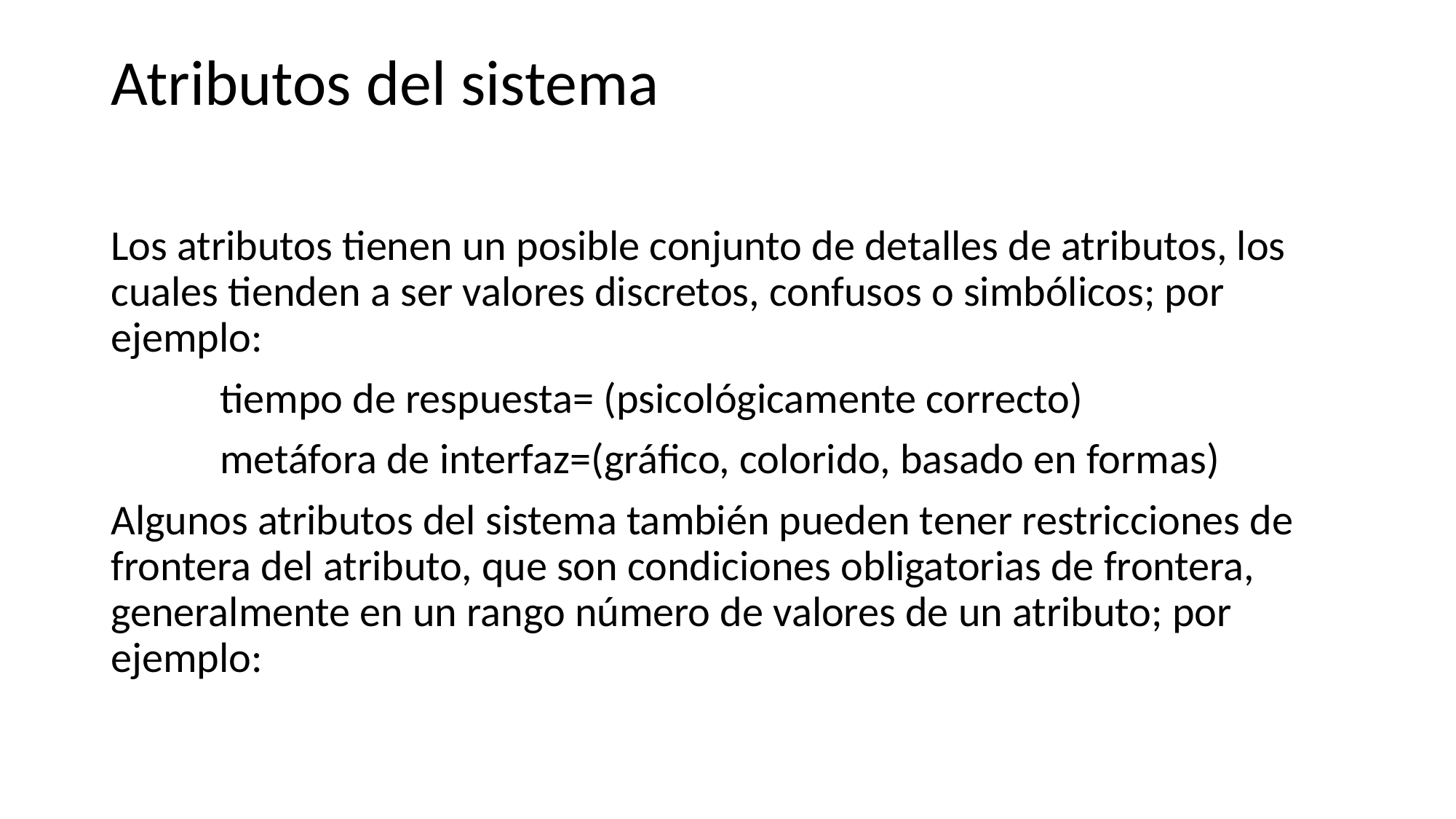

# Atributos del sistema
Los atributos tienen un posible conjunto de detalles de atributos, los cuales tienden a ser valores discretos, confusos o simbólicos; por ejemplo:
	tiempo de respuesta= (psicológicamente correcto)
	metáfora de interfaz=(gráfico, colorido, basado en formas)
Algunos atributos del sistema también pueden tener restricciones de frontera del atributo, que son condiciones obligatorias de frontera, generalmente en un rango número de valores de un atributo; por ejemplo: